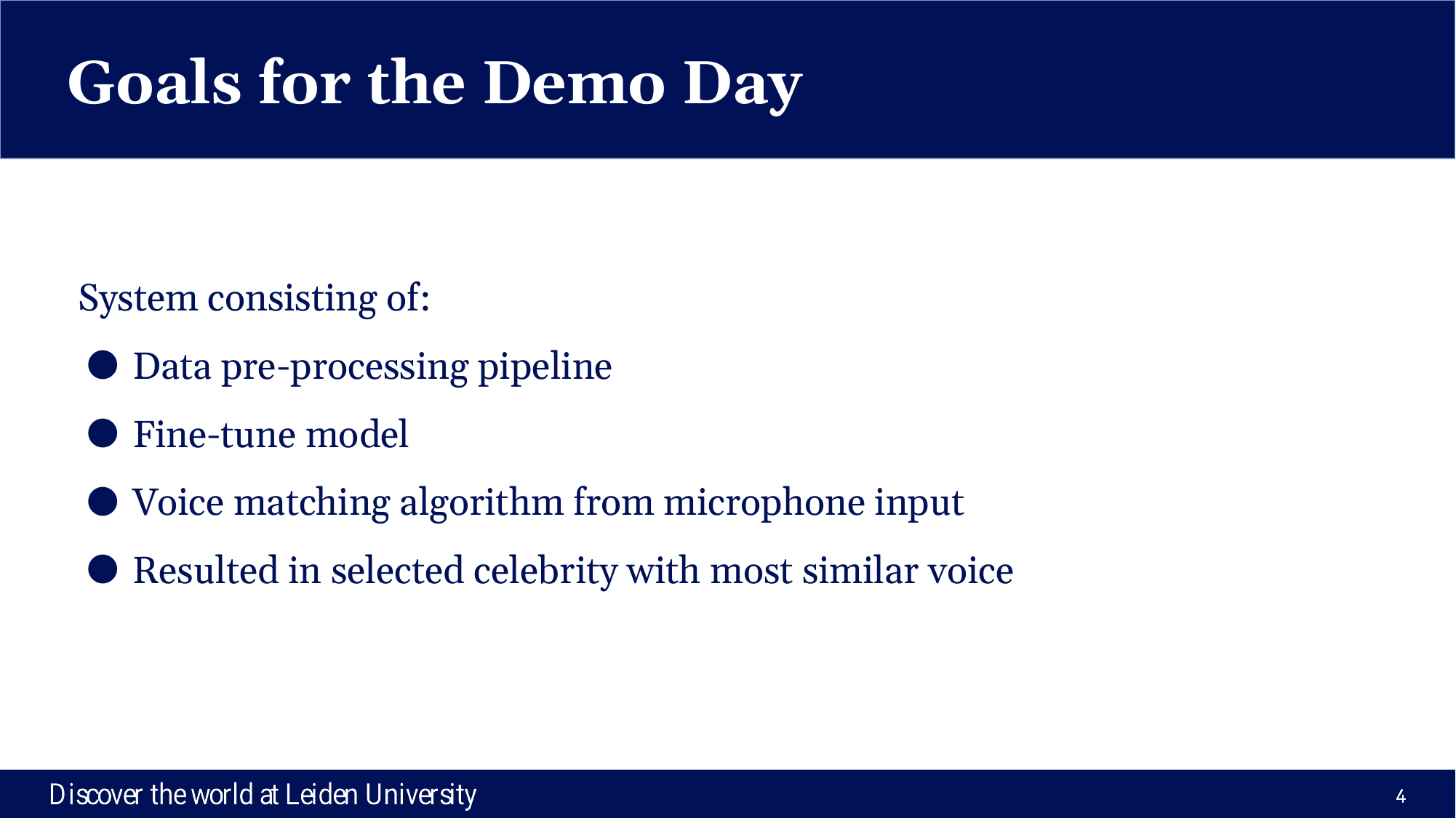

# Goals for the Demo Day
System consisting of:
Data pre-processing pipeline
Fine-tune model
Voice matching algorithm from microphone input
Resulted in selected celebrity with most similar voice

4
4